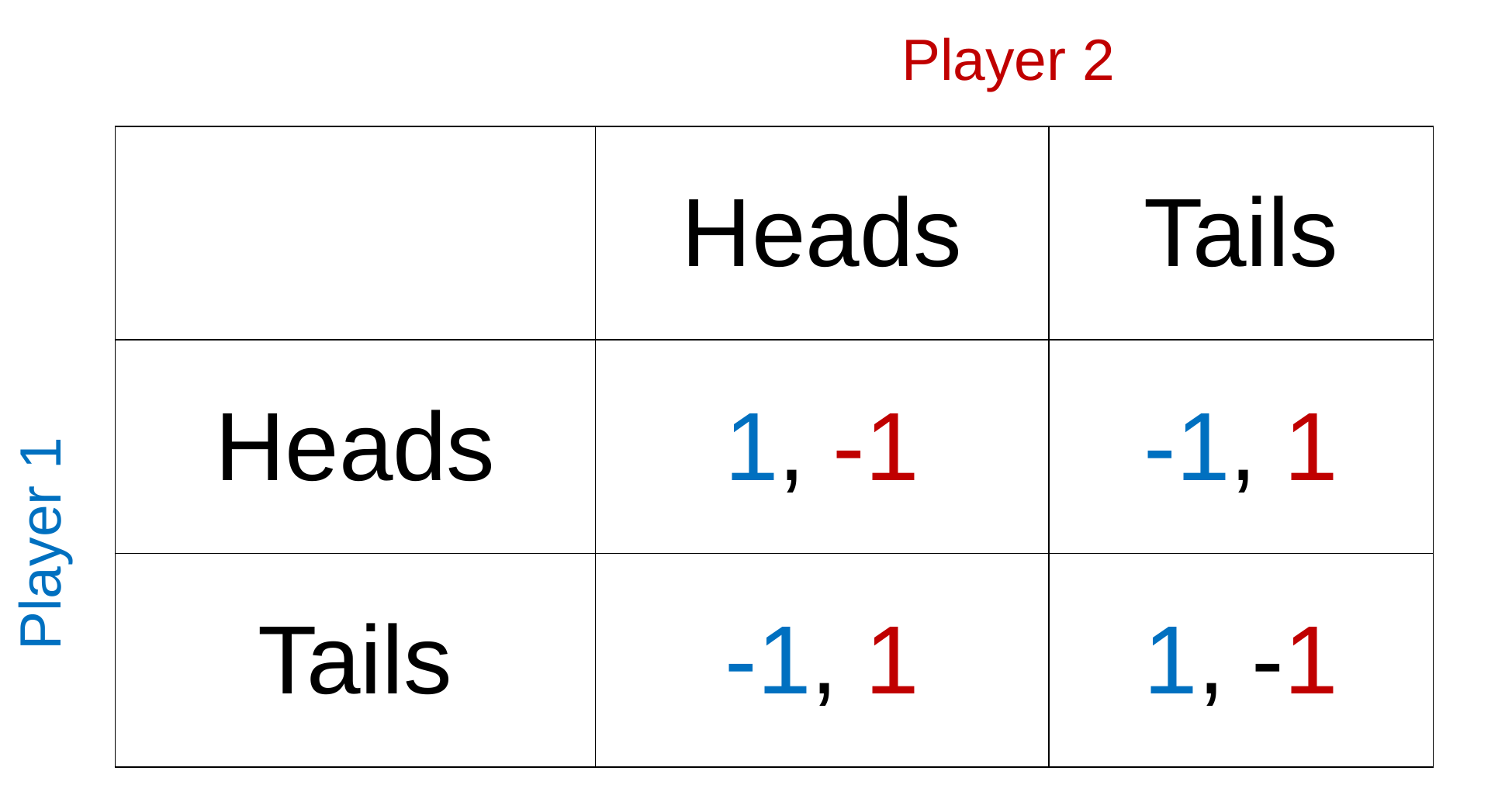

Player 2
|  | Heads | Tails |
| --- | --- | --- |
| Heads | 1, -1 | -1, 1 |
| Tails | -1, 1 | 1, -1 |
Player 1